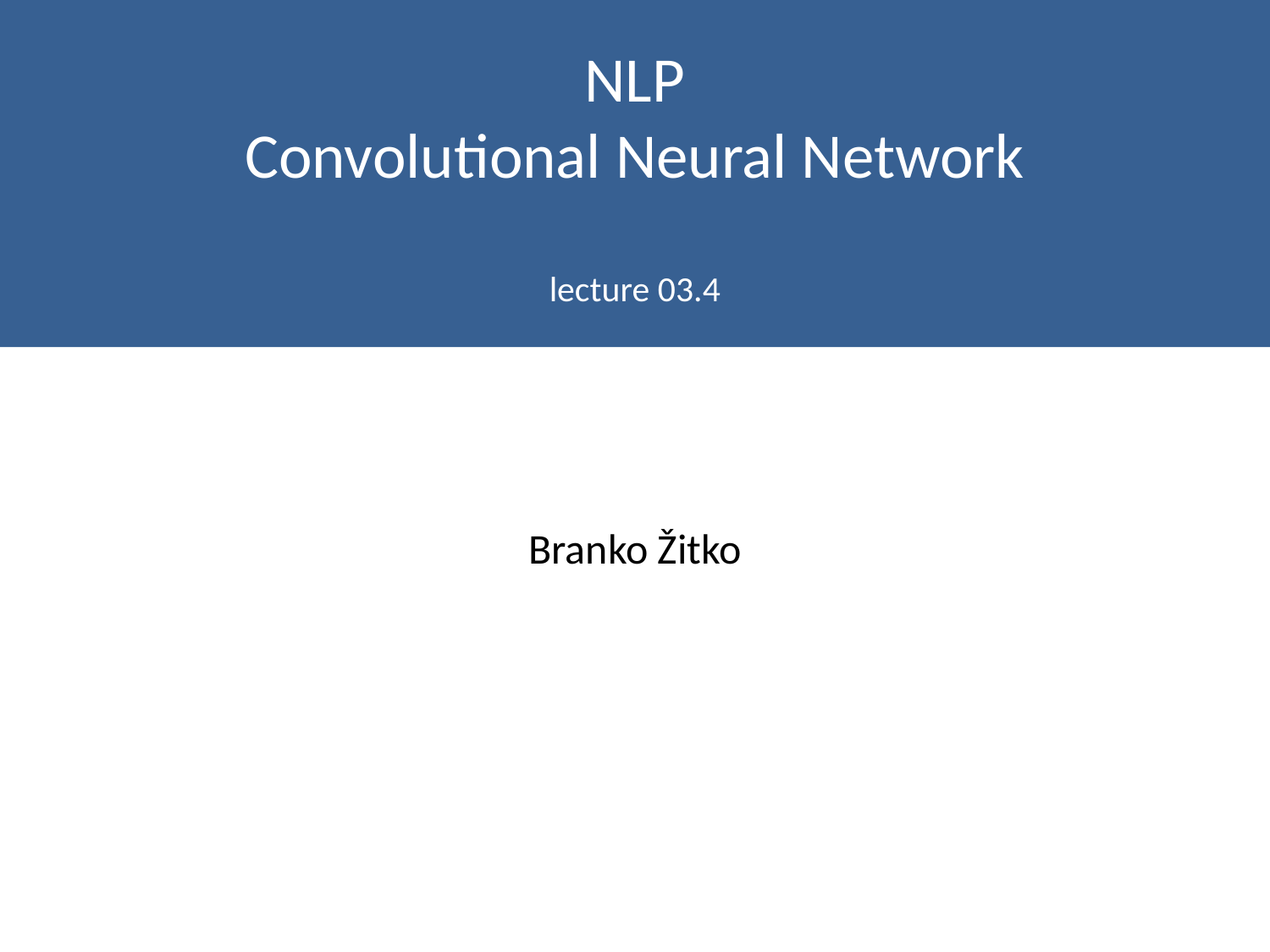

# NLP Convolutional Neural Network lecture 03.4
Branko Žitko